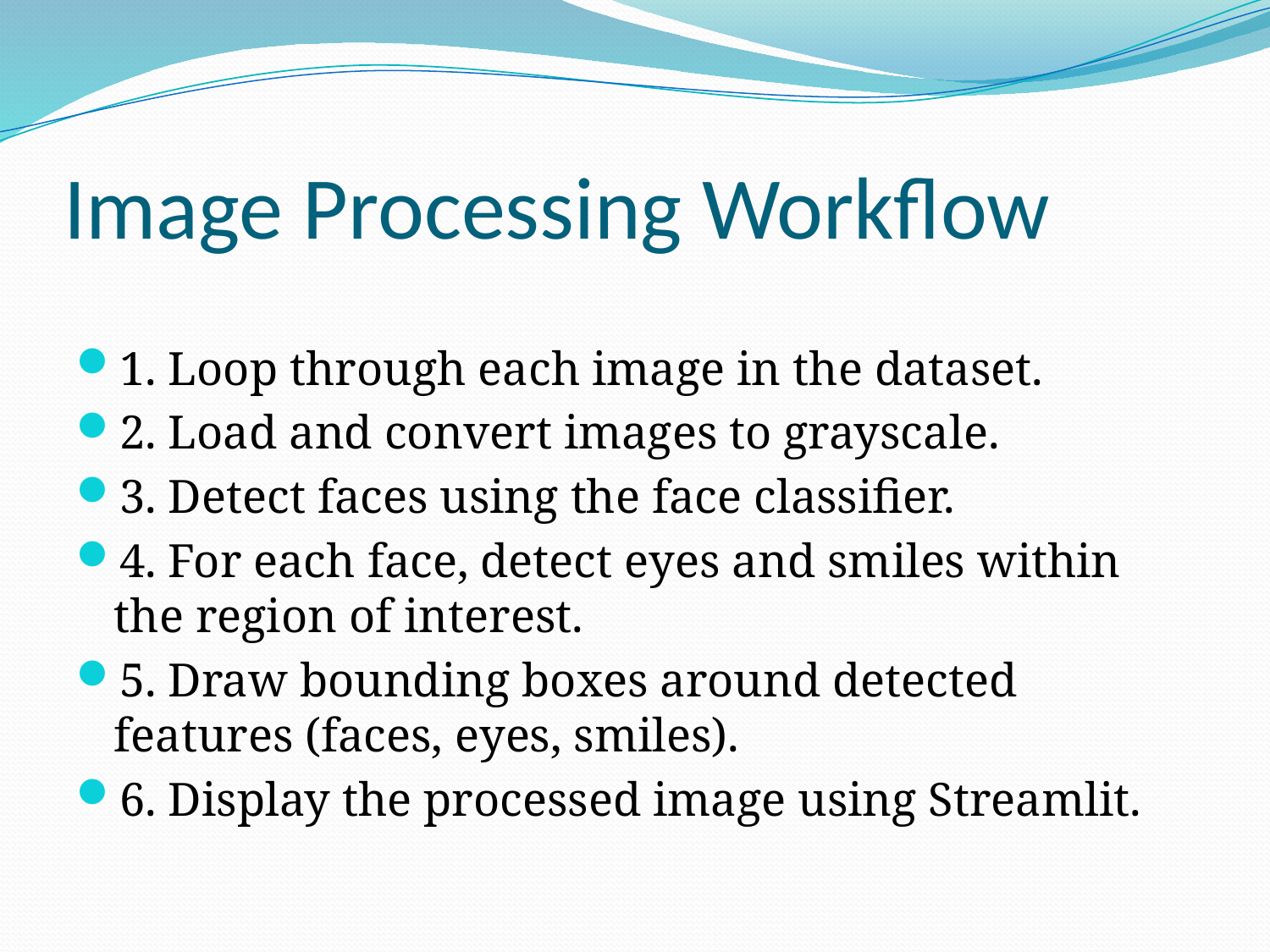

# Image Processing Workflow

1. Loop through each image in the dataset.
2. Load and convert images to grayscale.
3. Detect faces using the face classifier.
4. For each face, detect eyes and smiles within the region of interest.
5. Draw bounding boxes around detected features (faces, eyes, smiles).
6. Display the processed image using Streamlit.